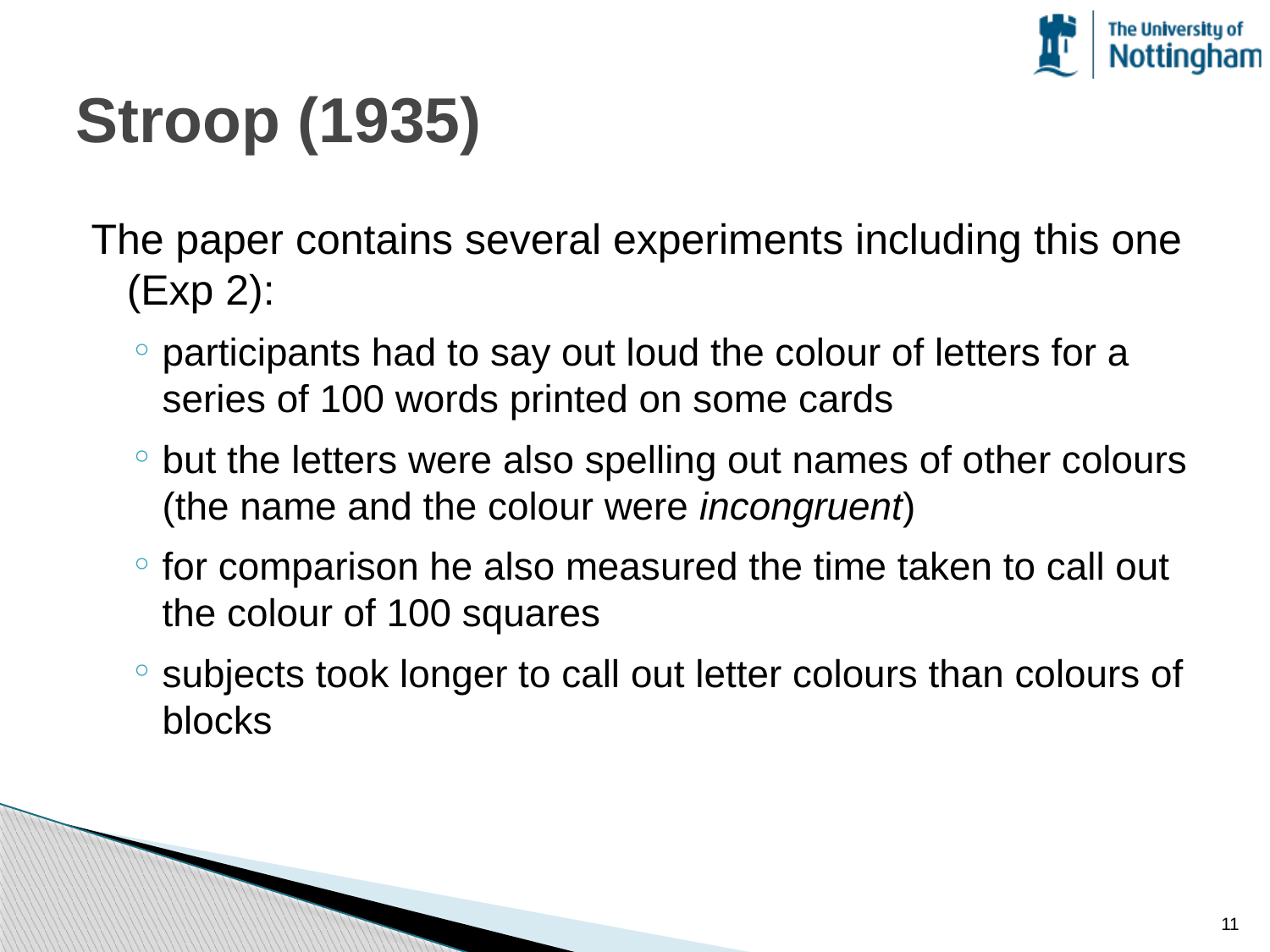

# Stroop (1935)
The paper contains several experiments including this one (Exp 2):
participants had to say out loud the colour of letters for a series of 100 words printed on some cards
but the letters were also spelling out names of other colours (the name and the colour were incongruent)
for comparison he also measured the time taken to call out the colour of 100 squares
subjects took longer to call out letter colours than colours of blocks
11